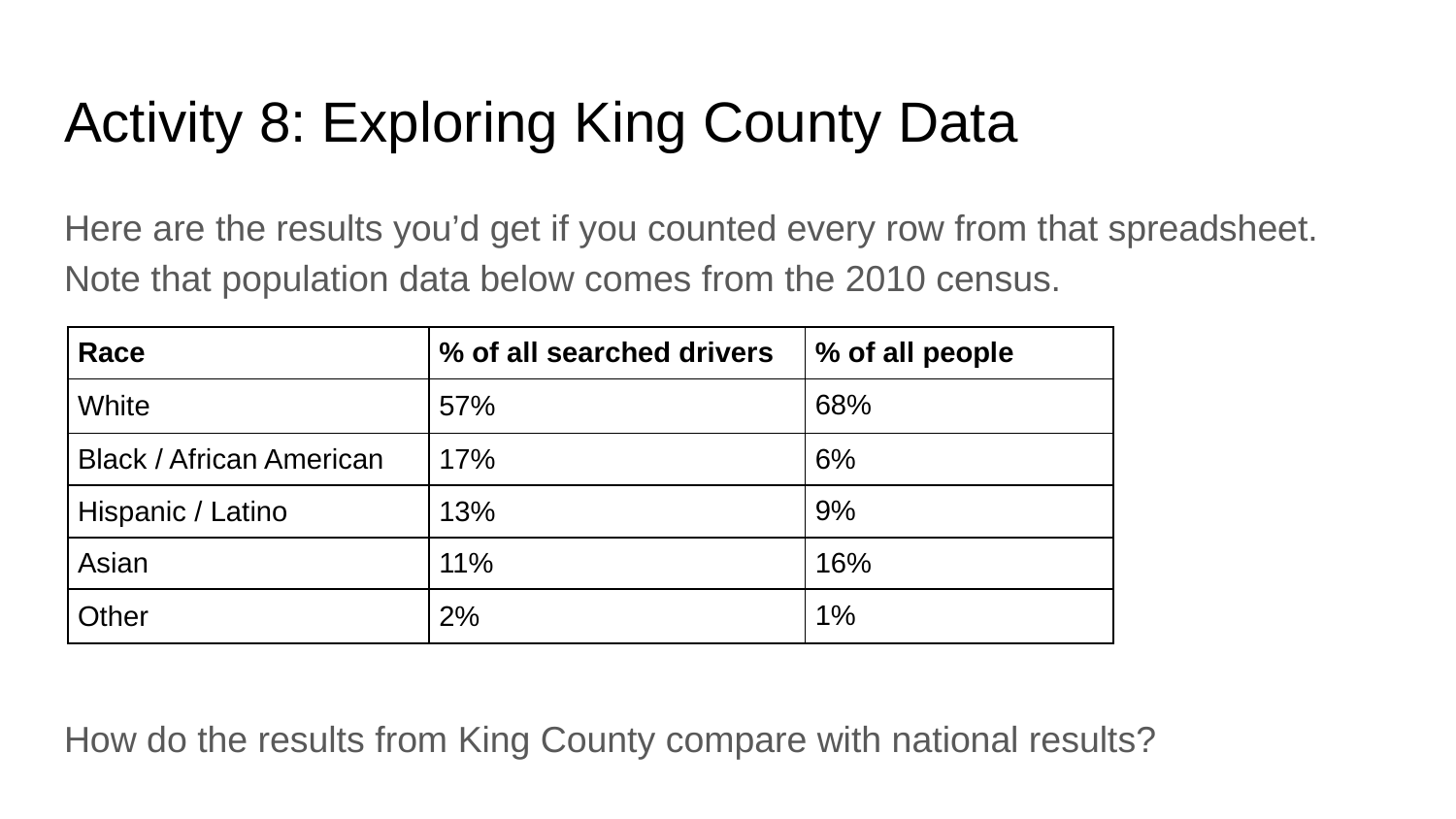

# Activity 8: Exploring King County Data

Here are the results you’d get if you counted every row from that spreadsheet. Note that population data below comes from the 2010 census.

How do the results from King County compare with national results?
| Race | % of all searched drivers | % of all people |
| --- | --- | --- |
| White | 57% | 68% |
| Black / African American | 17% | 6% |
| Hispanic / Latino | 13% | 9% |
| Asian | 11% | 16% |
| Other | 2% | 1% |